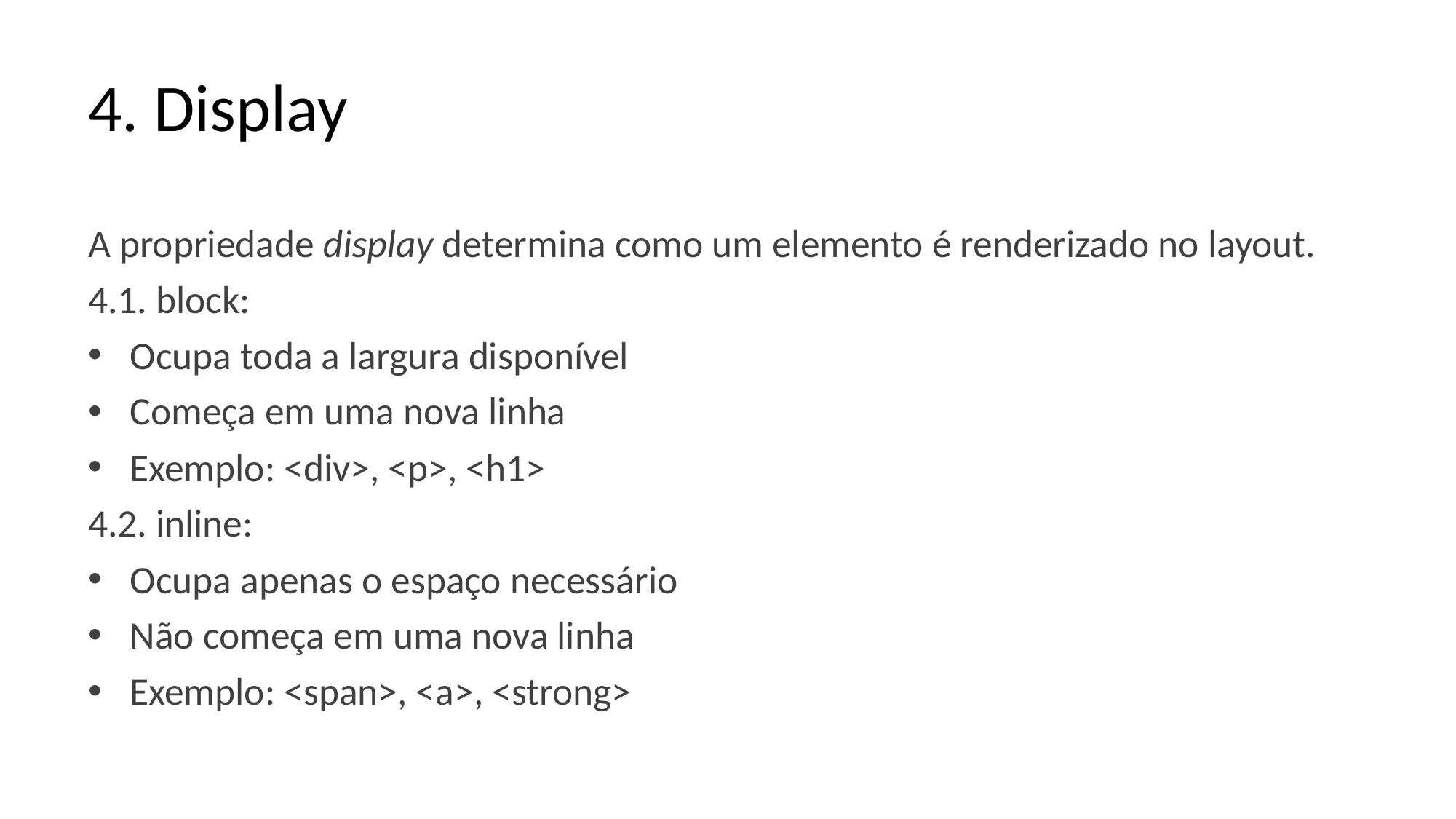

# 4. Display
A propriedade display determina como um elemento é renderizado no layout.
4.1. block:
Ocupa toda a largura disponível
Começa em uma nova linha
Exemplo: <div>, <p>, <h1>
4.2. inline:
Ocupa apenas o espaço necessário
Não começa em uma nova linha
Exemplo: <span>, <a>, <strong>